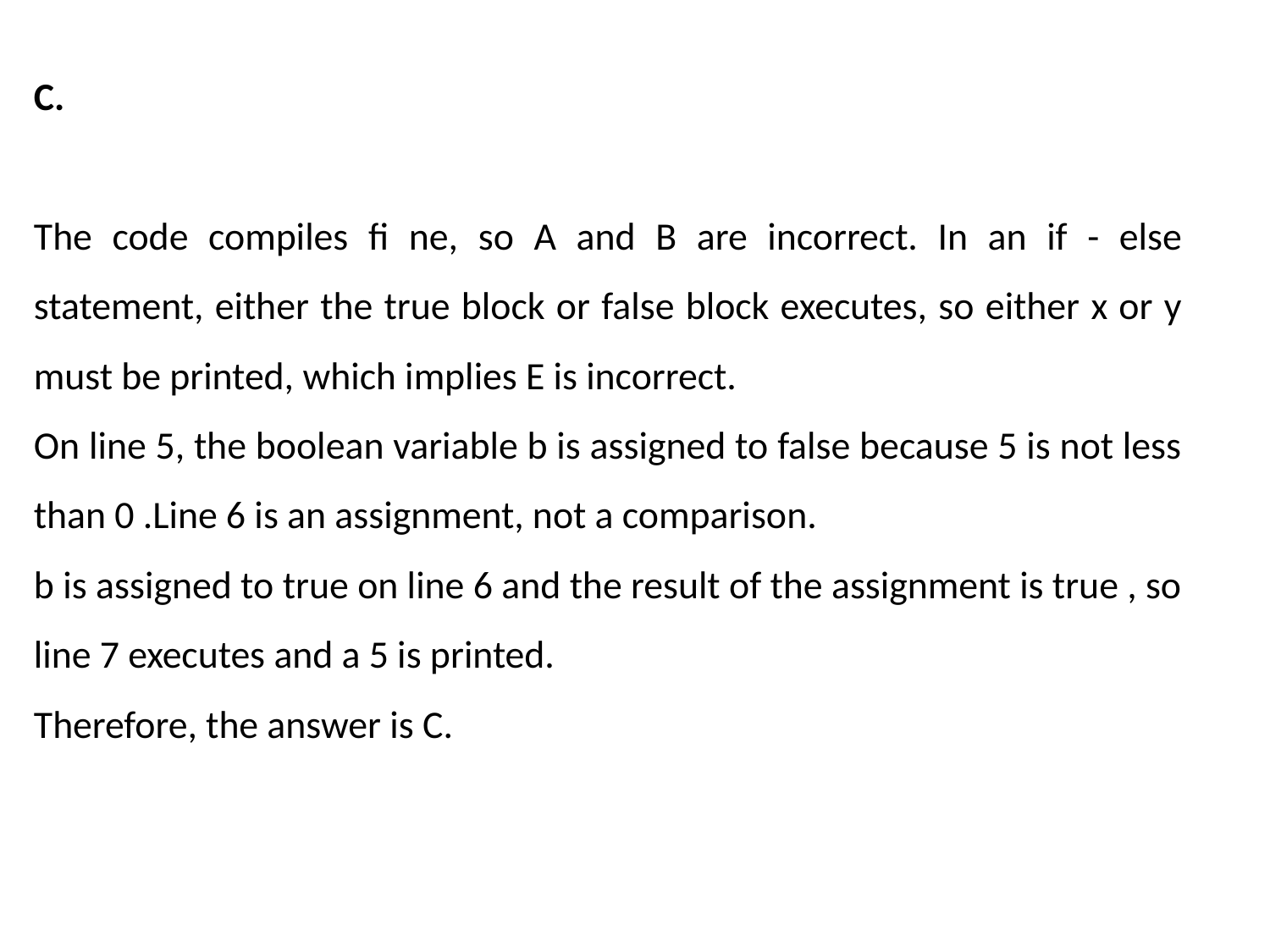

C.

The code compiles fi ne, so A and B are incorrect. In an if - else statement, either the true block or false block executes, so either x or y must be printed, which implies E is incorrect.
On line 5, the boolean variable b is assigned to false because 5 is not less than 0 .Line 6 is an assignment, not a comparison.
b is assigned to true on line 6 and the result of the assignment is true , so line 7 executes and a 5 is printed.
Therefore, the answer is C.